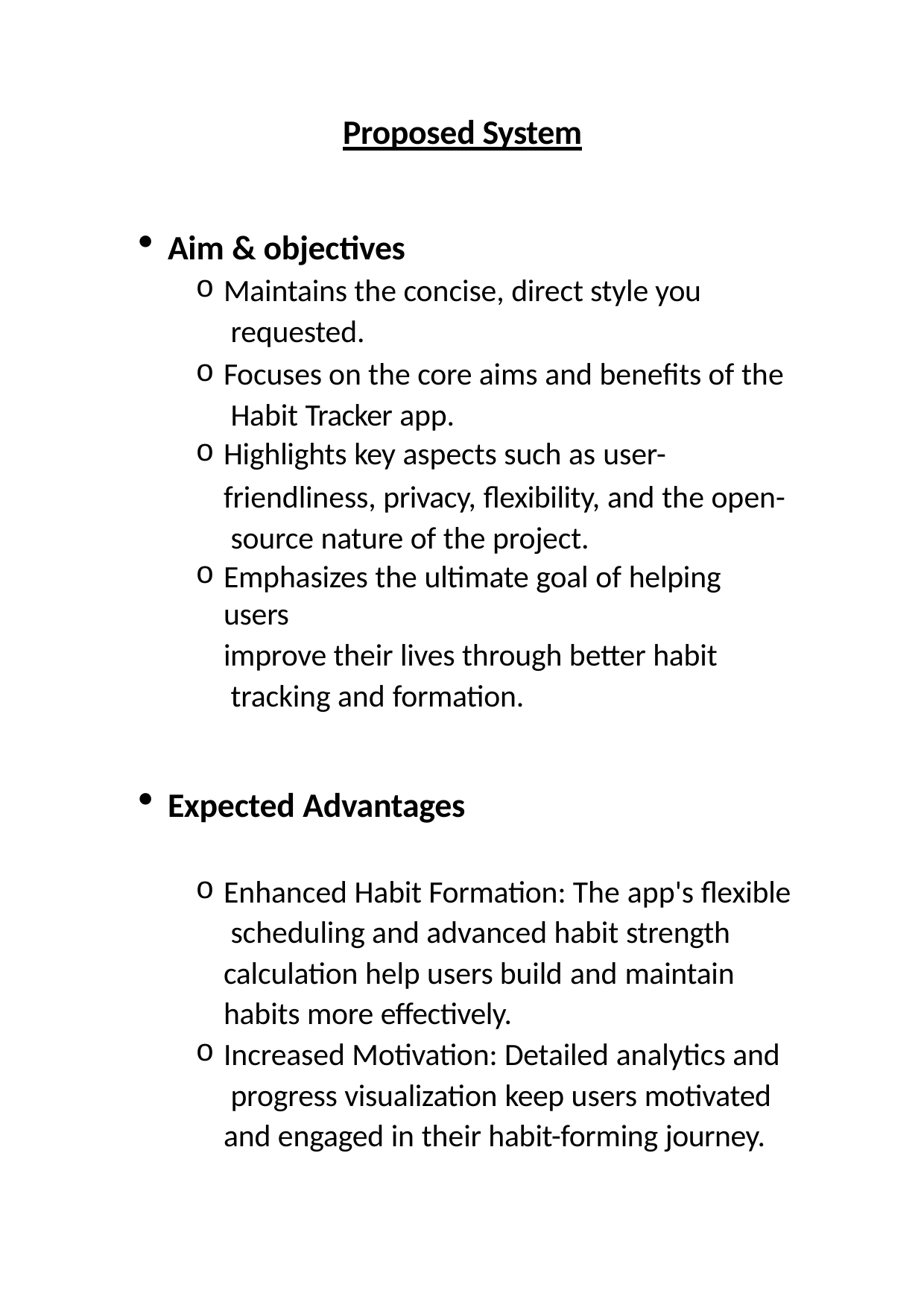

Proposed System

Aim & objectives
Maintains the concise, direct style you  requested.
Focuses on the core aims and benefits of the  Habit Tracker app.
Highlights key aspects such as user-
friendliness, privacy, flexibility, and the open-  source nature of the project.
Emphasizes the ultimate goal of helping users
improve their lives through better habit  tracking and formation.

Expected Advantages

Enhanced Habit Formation: The app's flexible  scheduling and advanced habit strength  calculation help users build and maintain  habits more effectively.
Increased Motivation: Detailed analytics and  progress visualization keep users motivated  and engaged in their habit-forming journey.